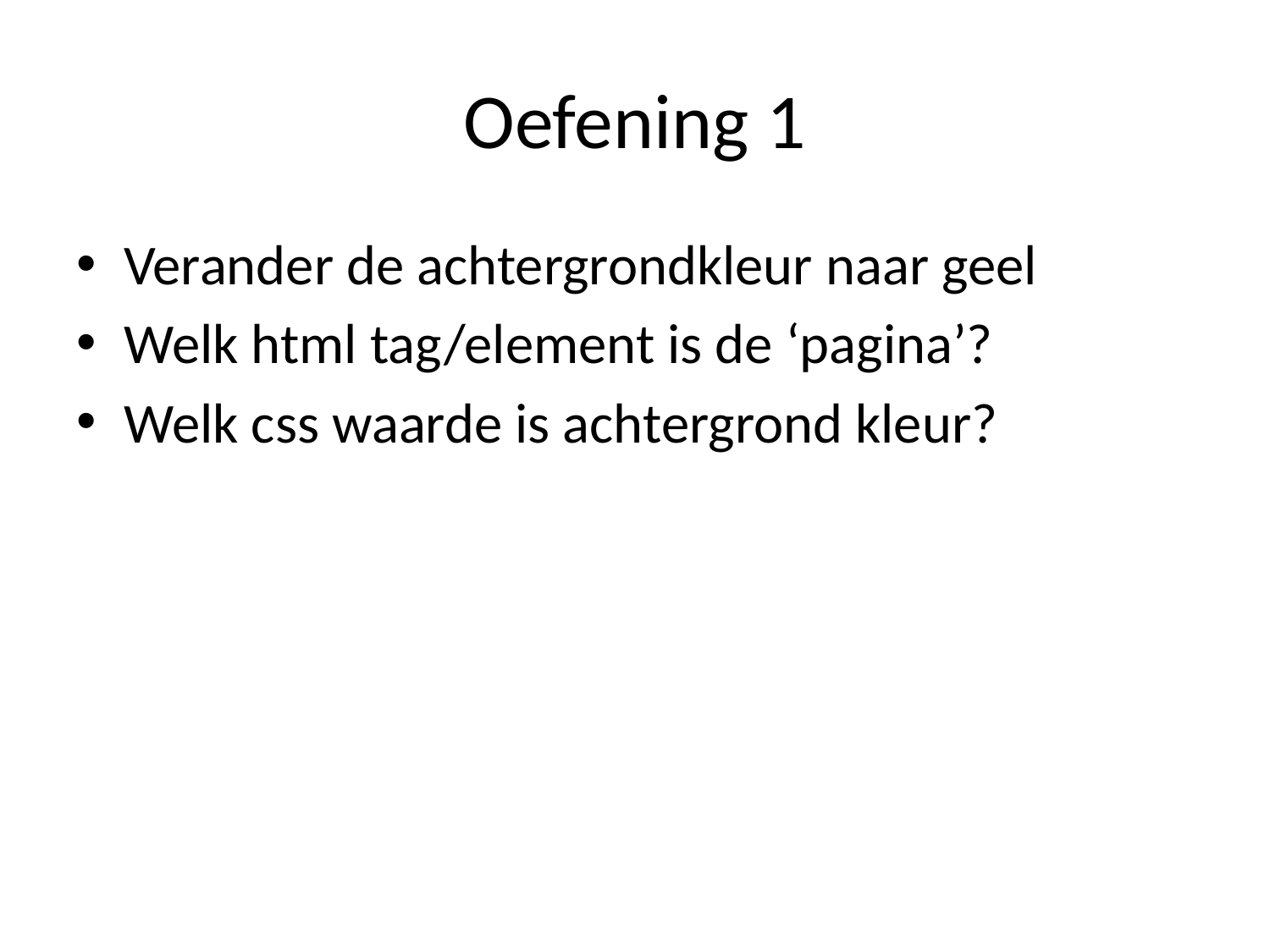

# Oefening 1
Verander de achtergrondkleur naar geel
Welk html tag/element is de ‘pagina’?
Welk css waarde is achtergrond kleur?